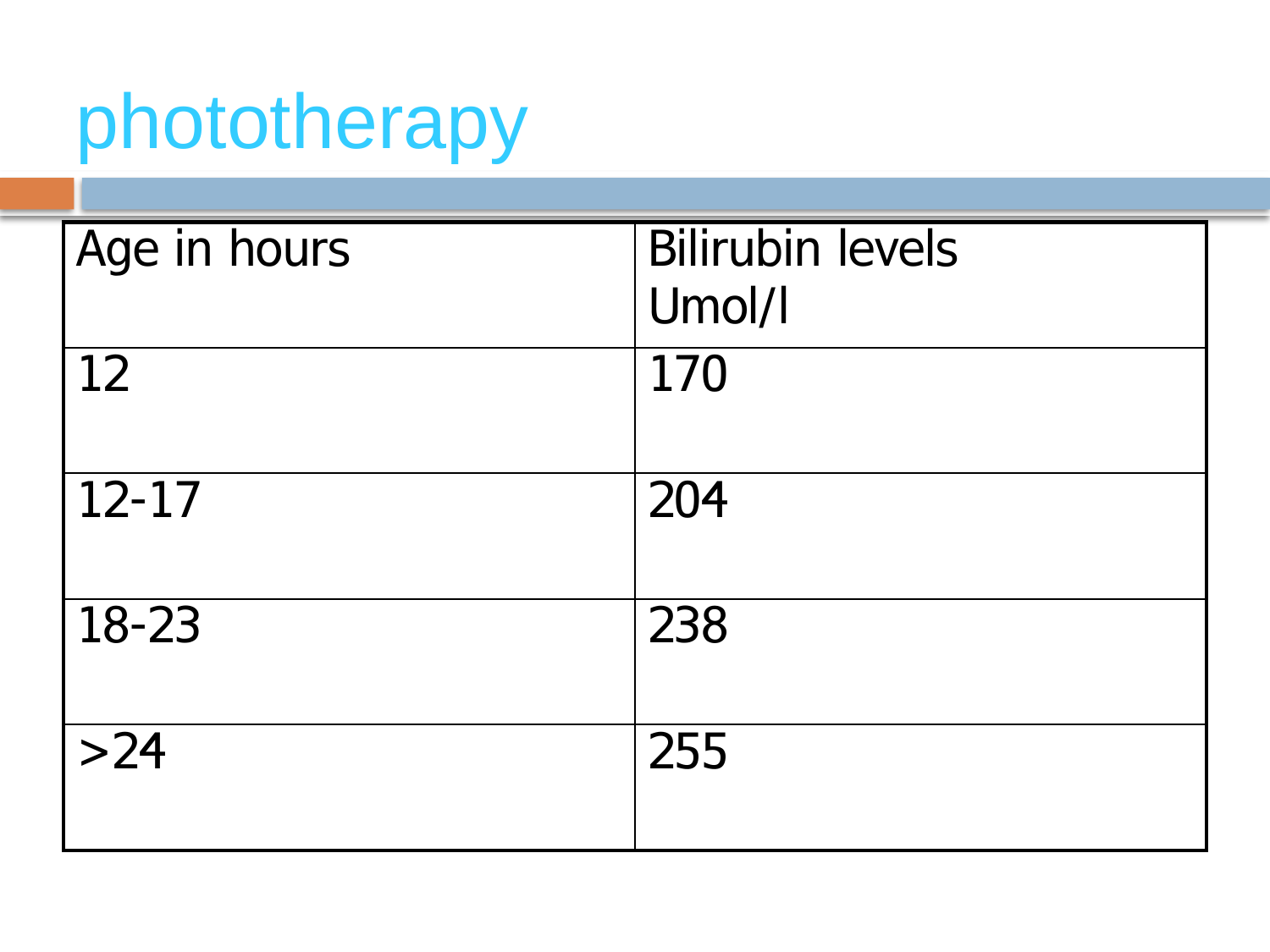

# phototherapy
| Age in hours | Bilirubin levels Umol/l |
| --- | --- |
| 12 | 170 |
| 12-17 | 204 |
| 18-23 | 238 |
| >24 | 255 |